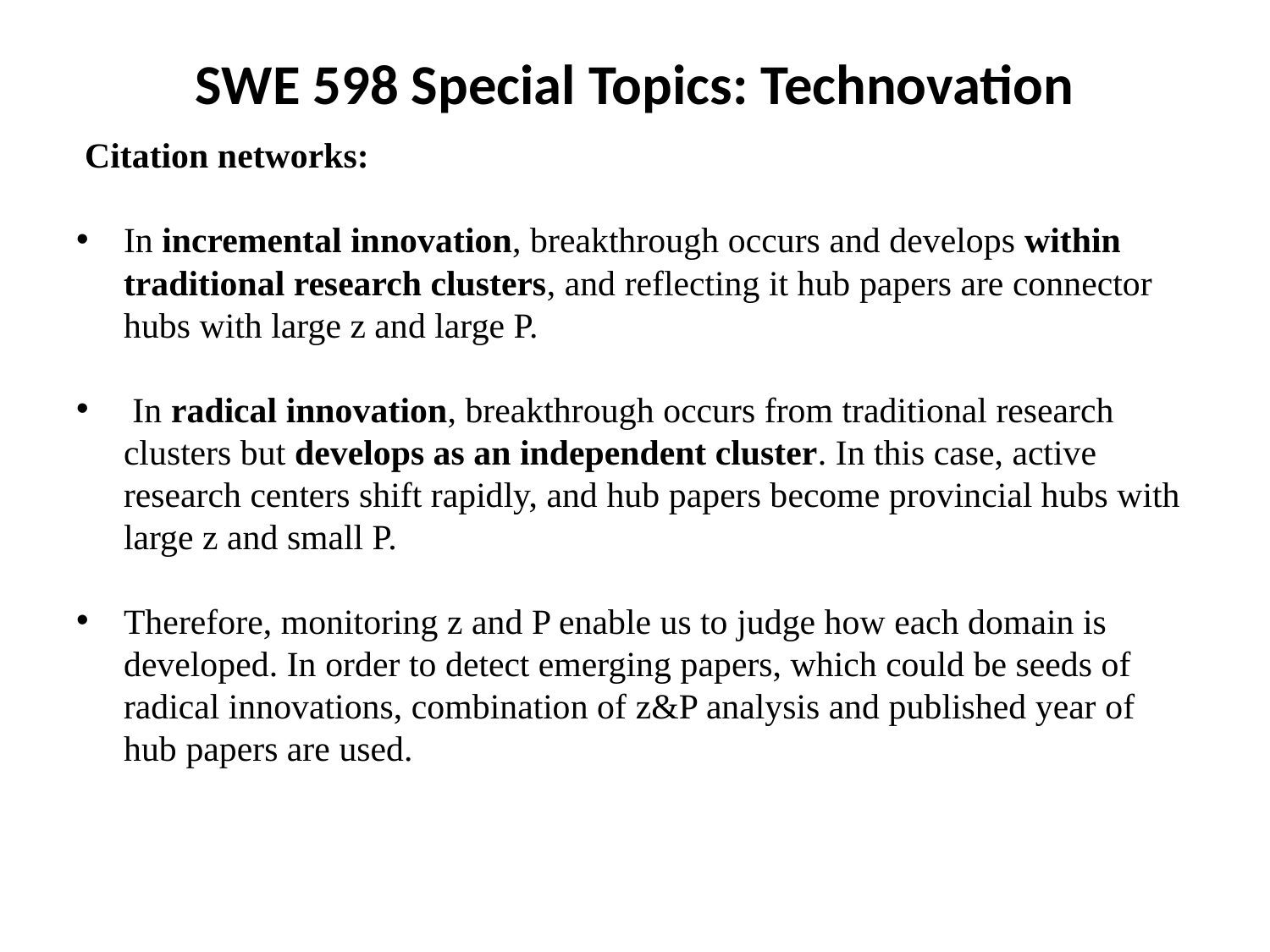

SWE 598 Special Topics: Technovation
 Citation networks:

In incremental innovation, breakthrough occurs and develops within traditional research clusters, and reflecting it hub papers are connector hubs with large z and large P.

 In radical innovation, breakthrough occurs from traditional research clusters but develops as an independent cluster. In this case, active research centers shift rapidly, and hub papers become provincial hubs with large z and small P.

Therefore, monitoring z and P enable us to judge how each domain is developed. In order to detect emerging papers, which could be seeds of radical innovations, combination of z&P analysis and published year of hub papers are used.